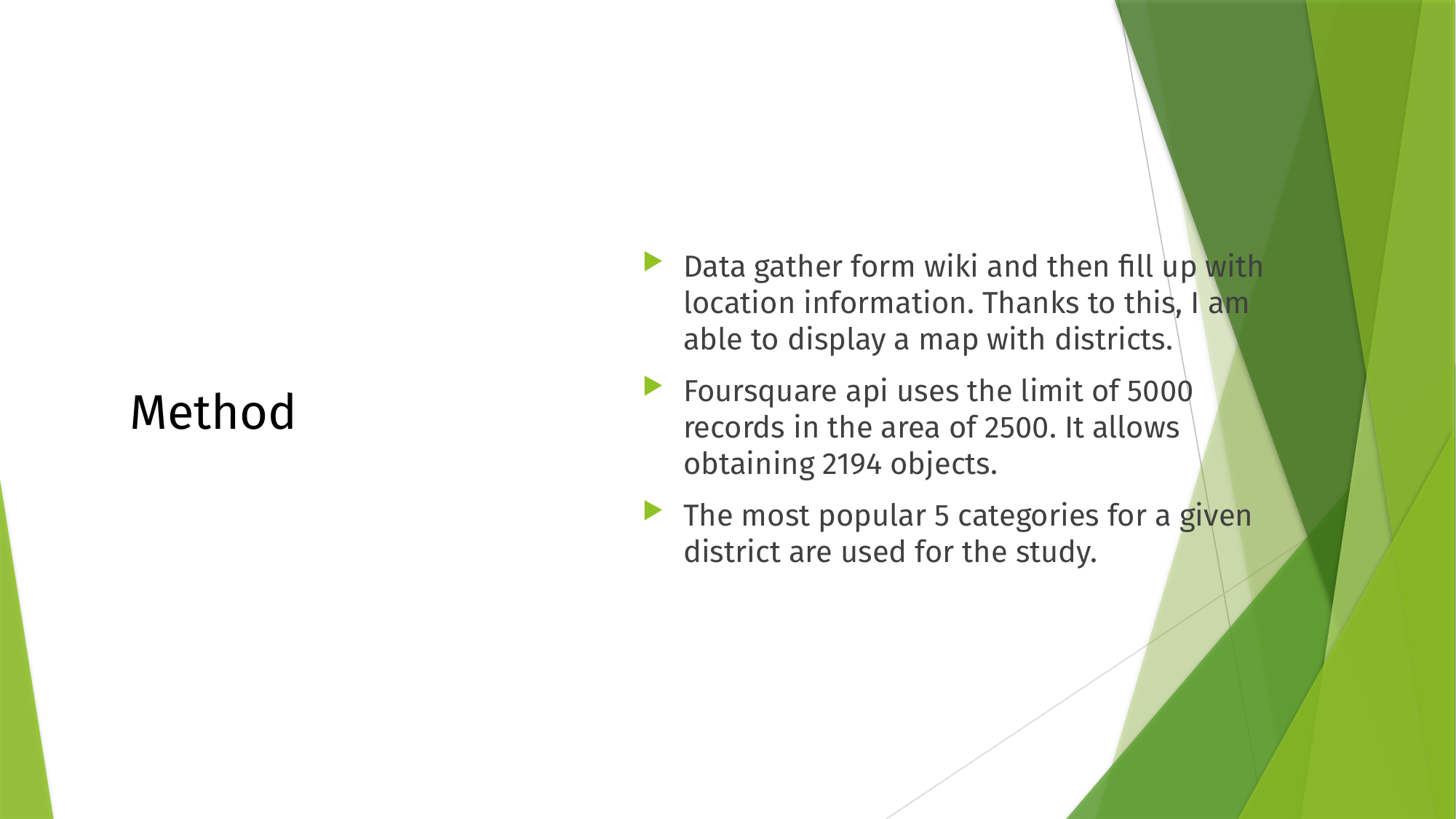

Data gather form wiki and then fill up with location information. Thanks to this, I am able to display a map with districts.
Foursquare api uses the limit of 5000 records in the area of 2500. It allows obtaining 2194 objects.
The most popular 5 categories for a given district are used for the study.
# Method